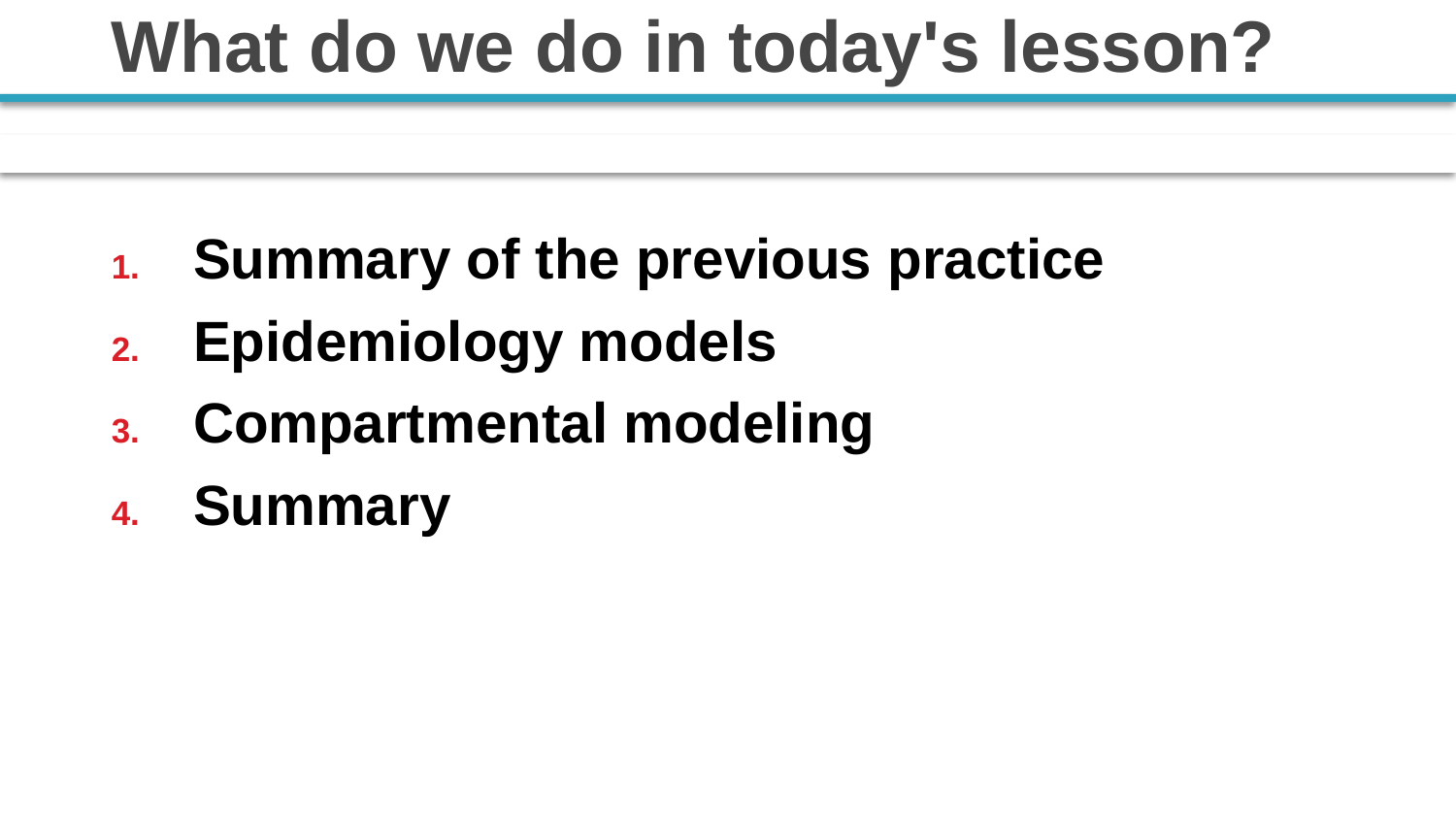

# What do we do in today's lesson?
Summary of the previous practice
Epidemiology models
Compartmental modeling
Summary